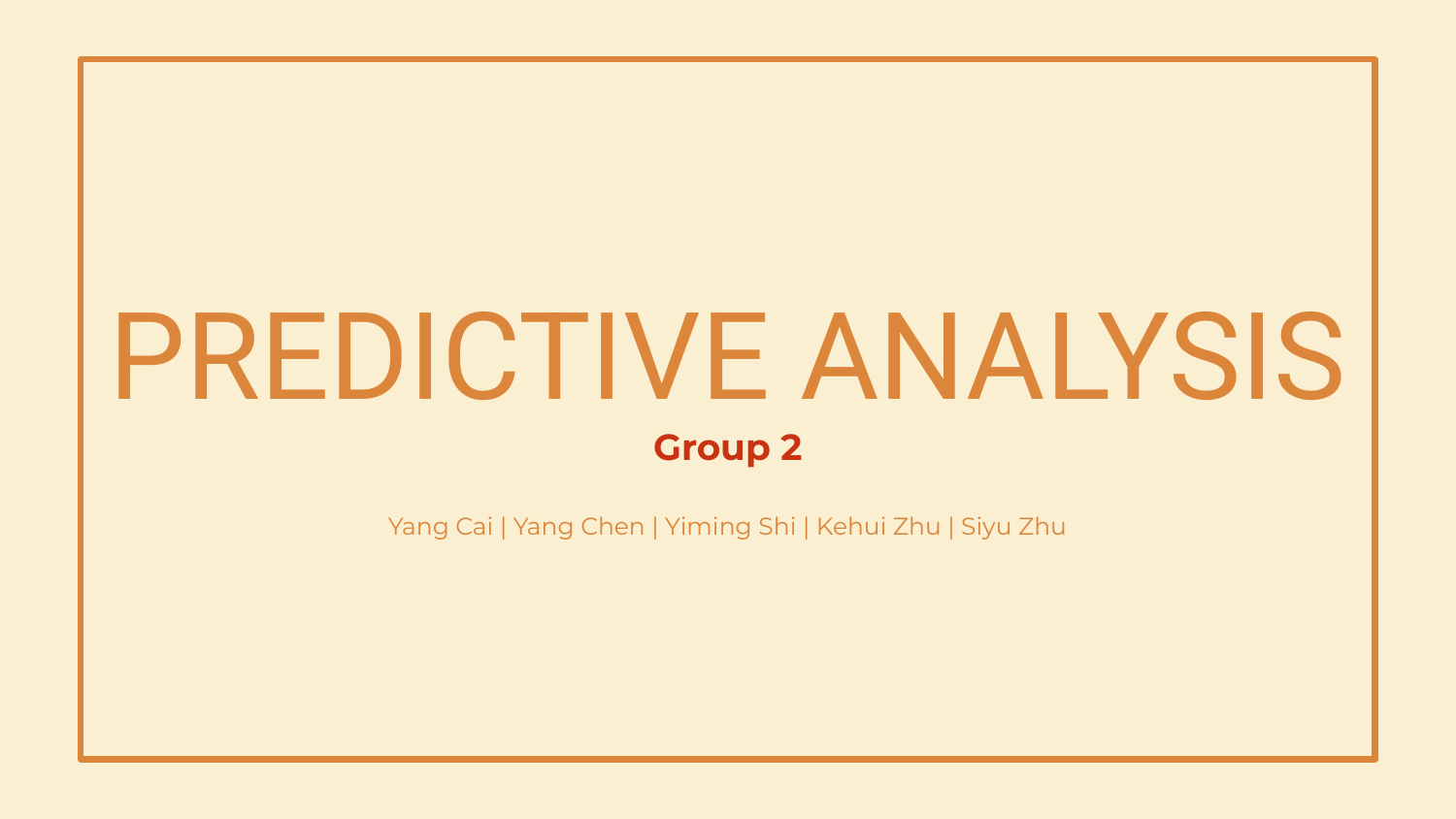

PREDICTIVE ANALYSIS
Group 2

Yang Cai | Yang Chen | Yiming Shi | Kehui Zhu | Siyu Zhu